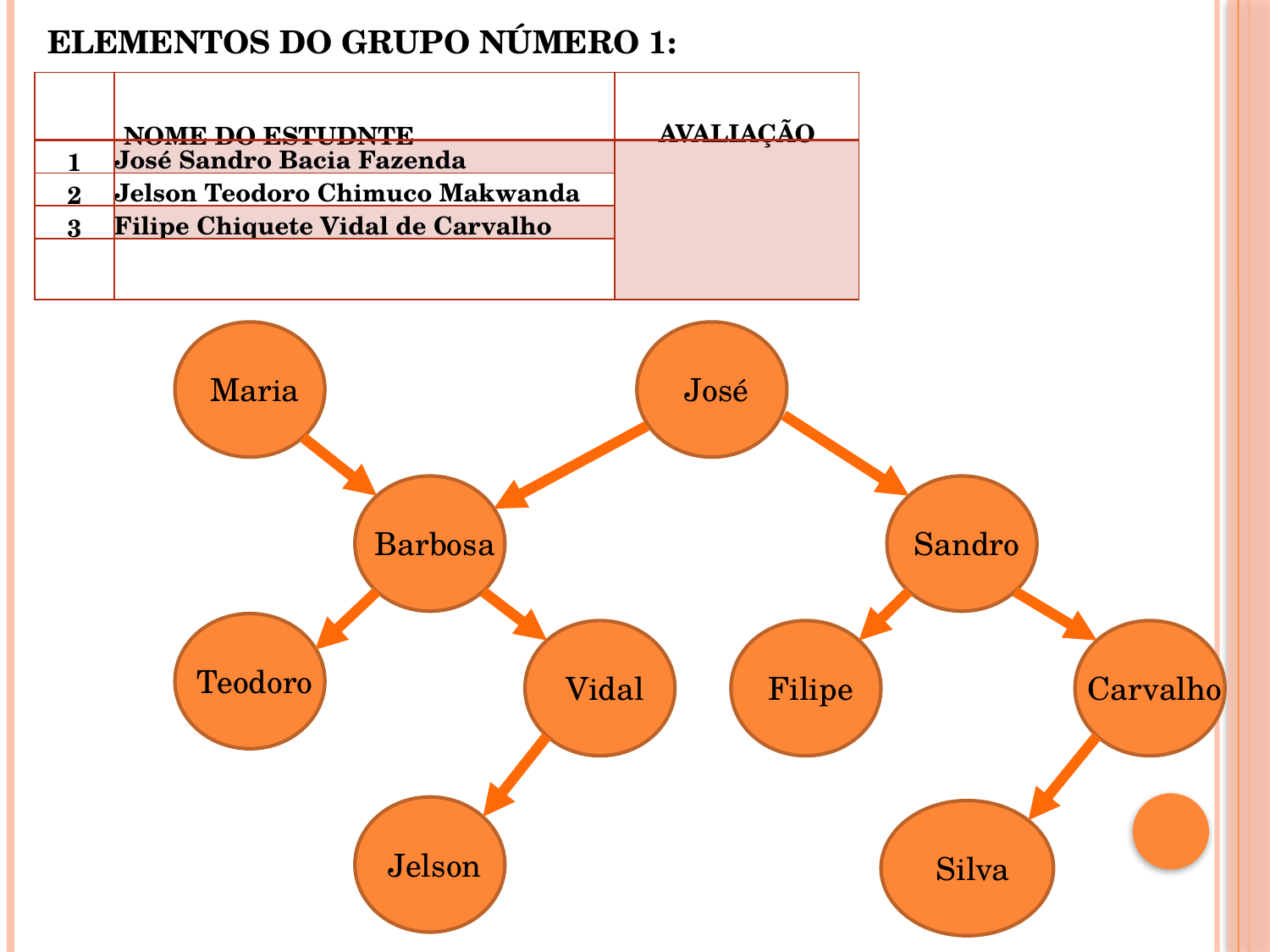

ELEMENTOS DO GRUPO NÚMERO 1:
|  | NOME DO ESTUDNTE | AVALIAÇÃO |
| --- | --- | --- |
| 1 | José Sandro Bacia Fazenda |  |
| 2 | Jelson Teodoro Chimuco Makwanda |  |
| 3 | Filipe Chiquete Vidal de Carvalho |  |
|  |  |  |

Maria

José

Barbosa

Sandro

Teodoro

Vidal

Filipe

Carvalho

Jelson

Silva